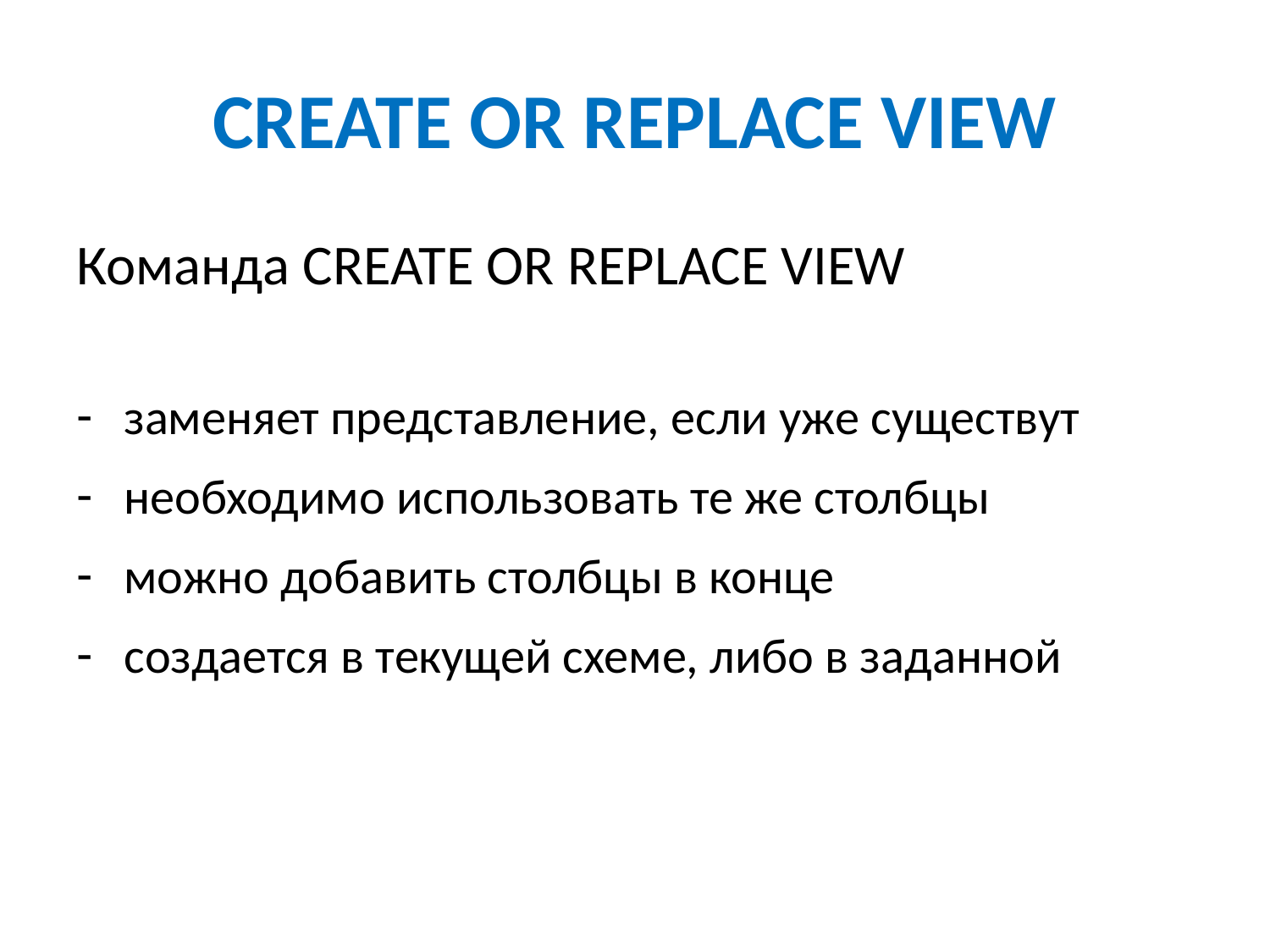

# CREATE OR REPLACE VIEW
Команда CREATE OR REPLACE VIEW

заменяет представление, если уже существут
необходимо использовать те же столбцы
можно добавить столбцы в конце
создается в текущей схеме, либо в заданной